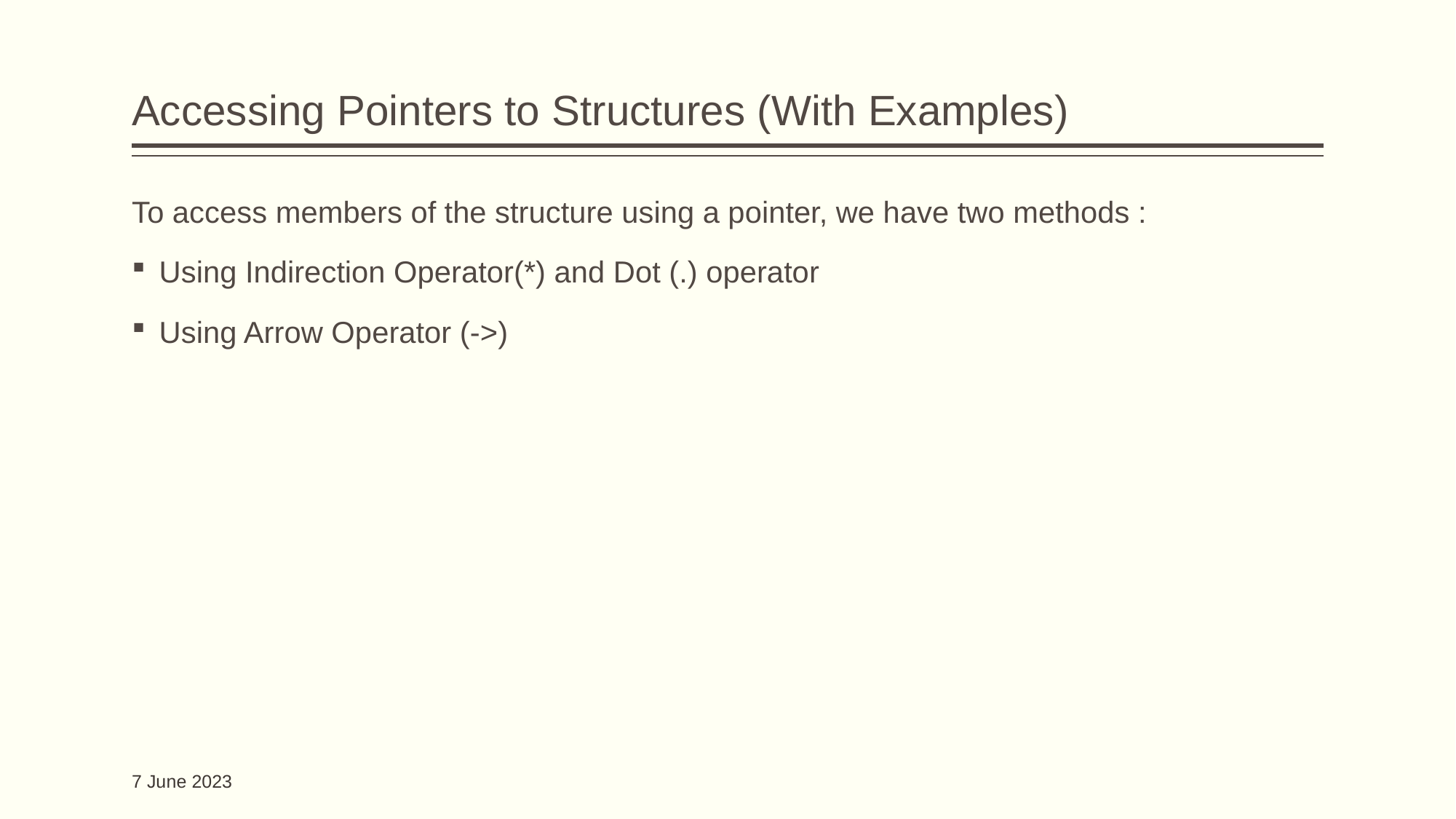

# Accessing Pointers to Structures (With Examples)
To access members of the structure using a pointer, we have two methods :
Using Indirection Operator(*) and Dot (.) operator
Using Arrow Operator (->)
7 June 2023